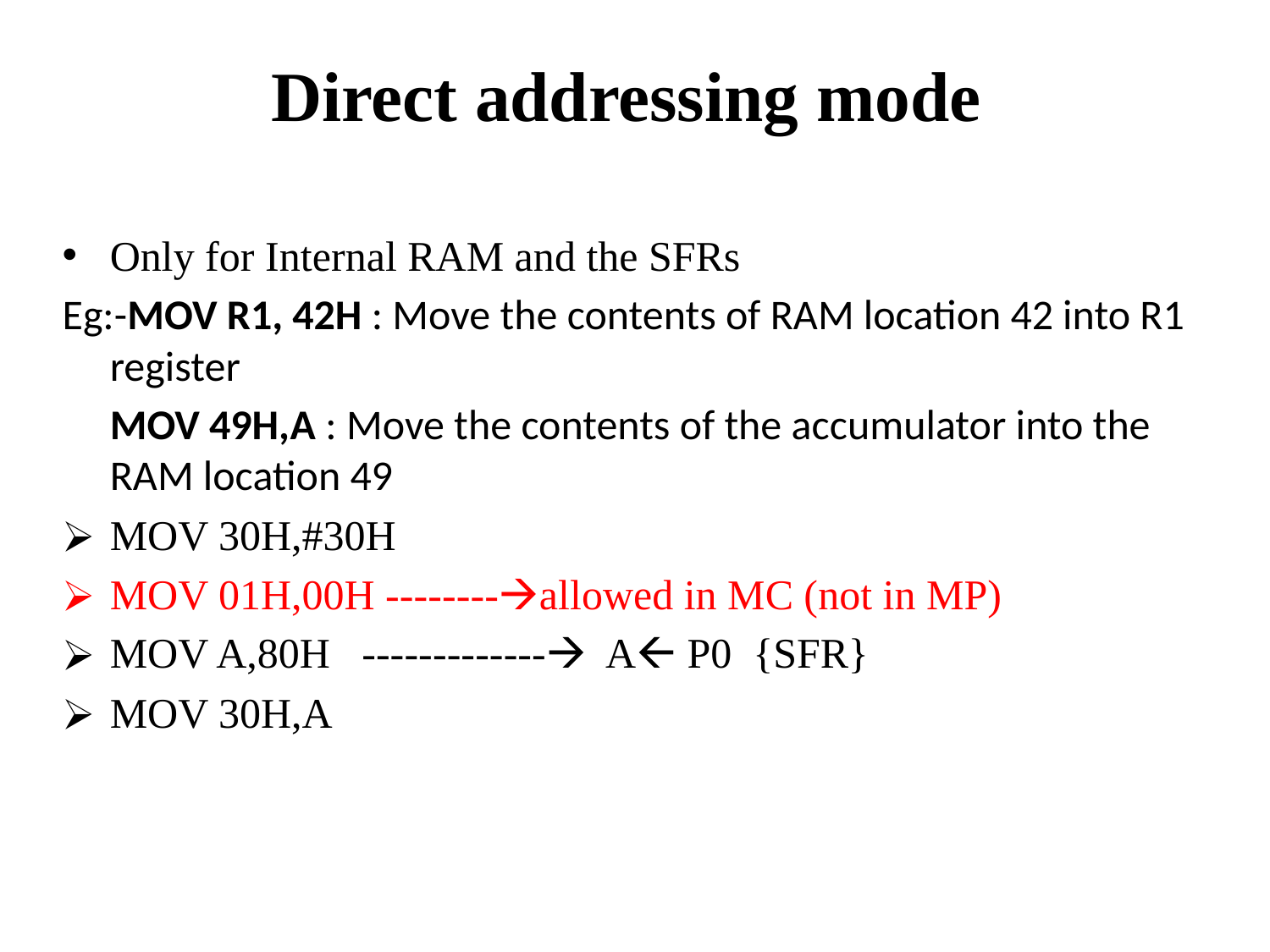

# Direct addressing mode
Only for Internal RAM and the SFRs
Eg:-MOV R1, 42H : Move the contents of RAM location 42 into R1 register
	MOV 49H,A : Move the contents of the accumulator into the RAM location 49
MOV 30H,#30H
MOV 01H,00H --------🡪allowed in MC (not in MP)
MOV A,80H   -------------🡪  A🡨 P0  {SFR}
MOV 30H,A